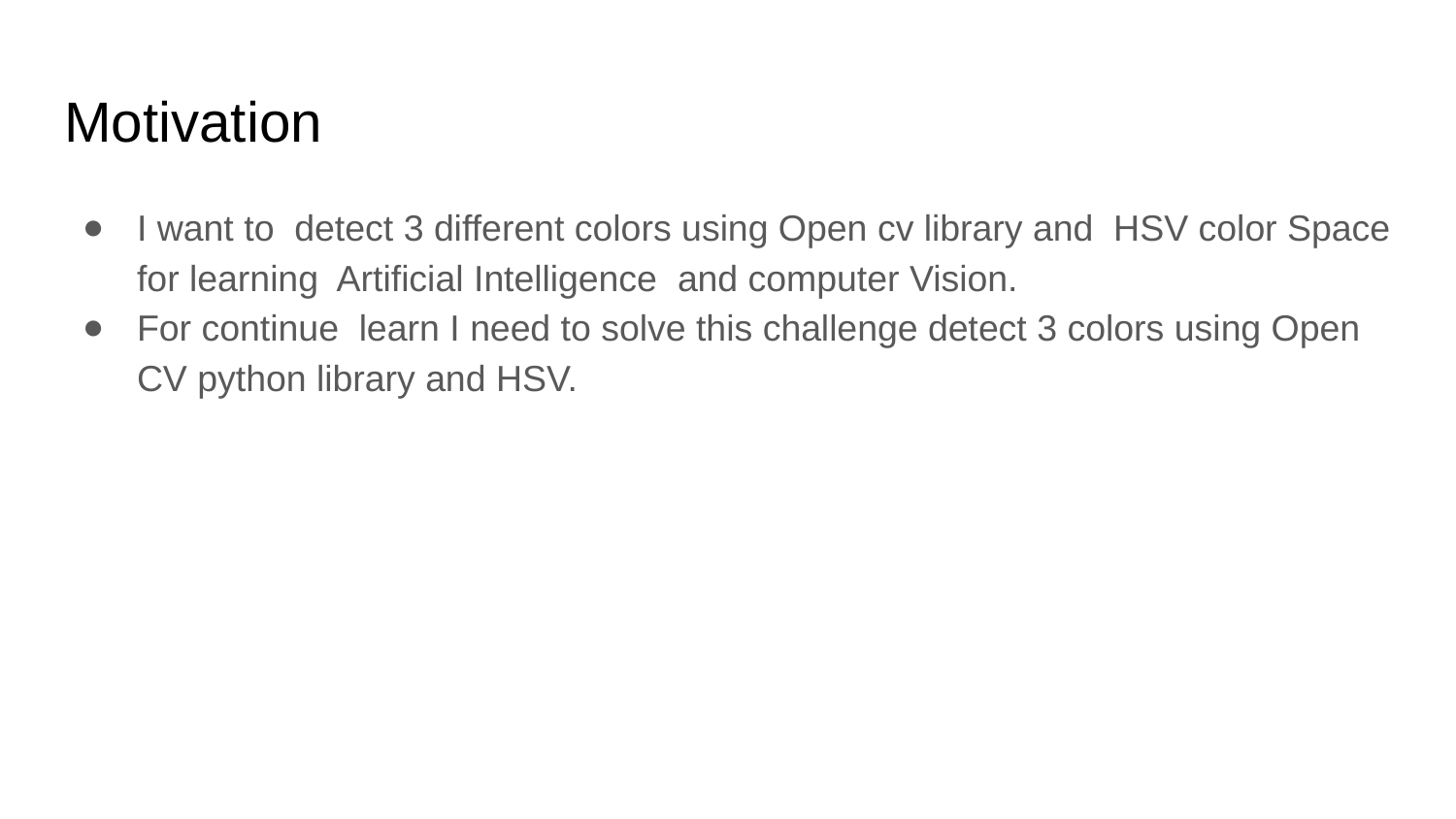

# Motivation
I want to  detect 3 different colors using Open cv library and  HSV color Space for learning  Artificial Intelligence  and computer Vision.
For continue  learn I need to solve this challenge detect 3 colors using Open CV python library and HSV.